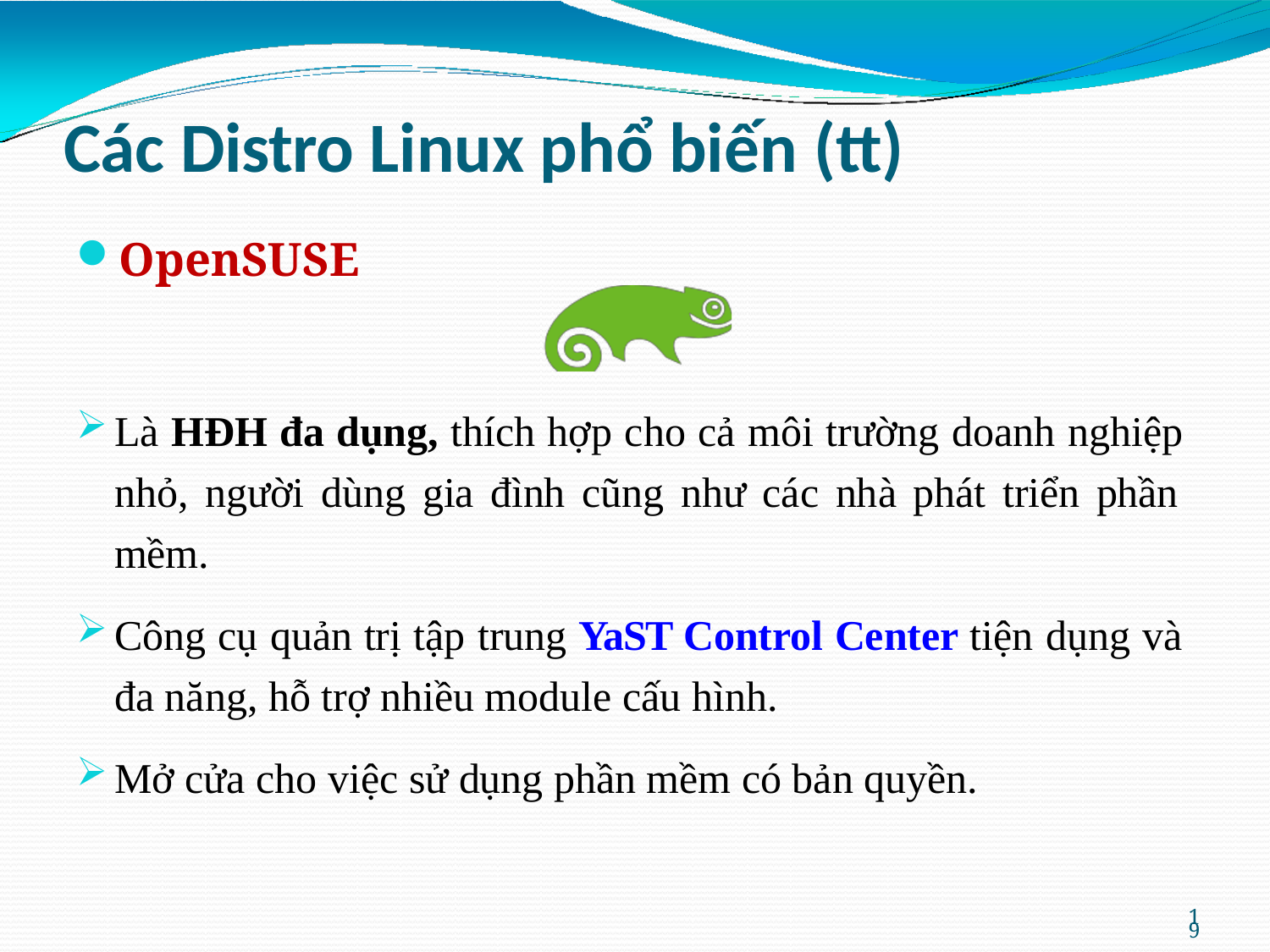

# Các Distro Linux phổ biến (tt)
OpenSUSE

Là HĐH đa dụng, thích hợp cho cả môi trường doanh nghiệp  nhỏ, người dùng gia đình cũng như các nhà phát triển phần  mềm.
Công cụ quản trị tập trung YaST Control Center tiện dụng và  đa năng, hỗ trợ nhiều module cấu hình.
Mở cửa cho việc sử dụng phần mềm có bản quyền.

19